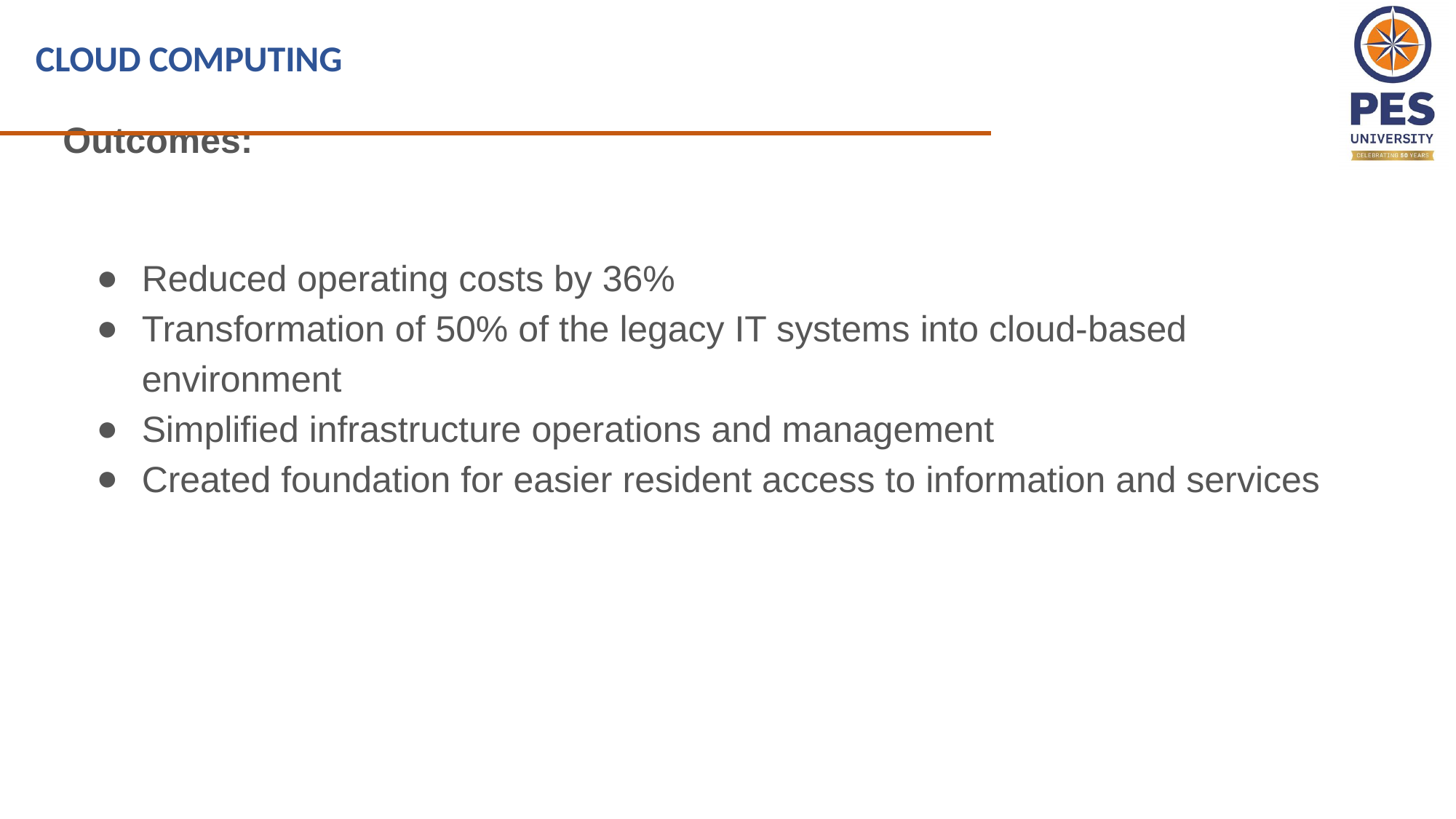

CLOUD COMPUTING
Outcomes:

Reduced operating costs by 36%
Transformation of 50% of the legacy IT systems into cloud-based environment
Simplified infrastructure operations and management
Created foundation for easier resident access to information and services